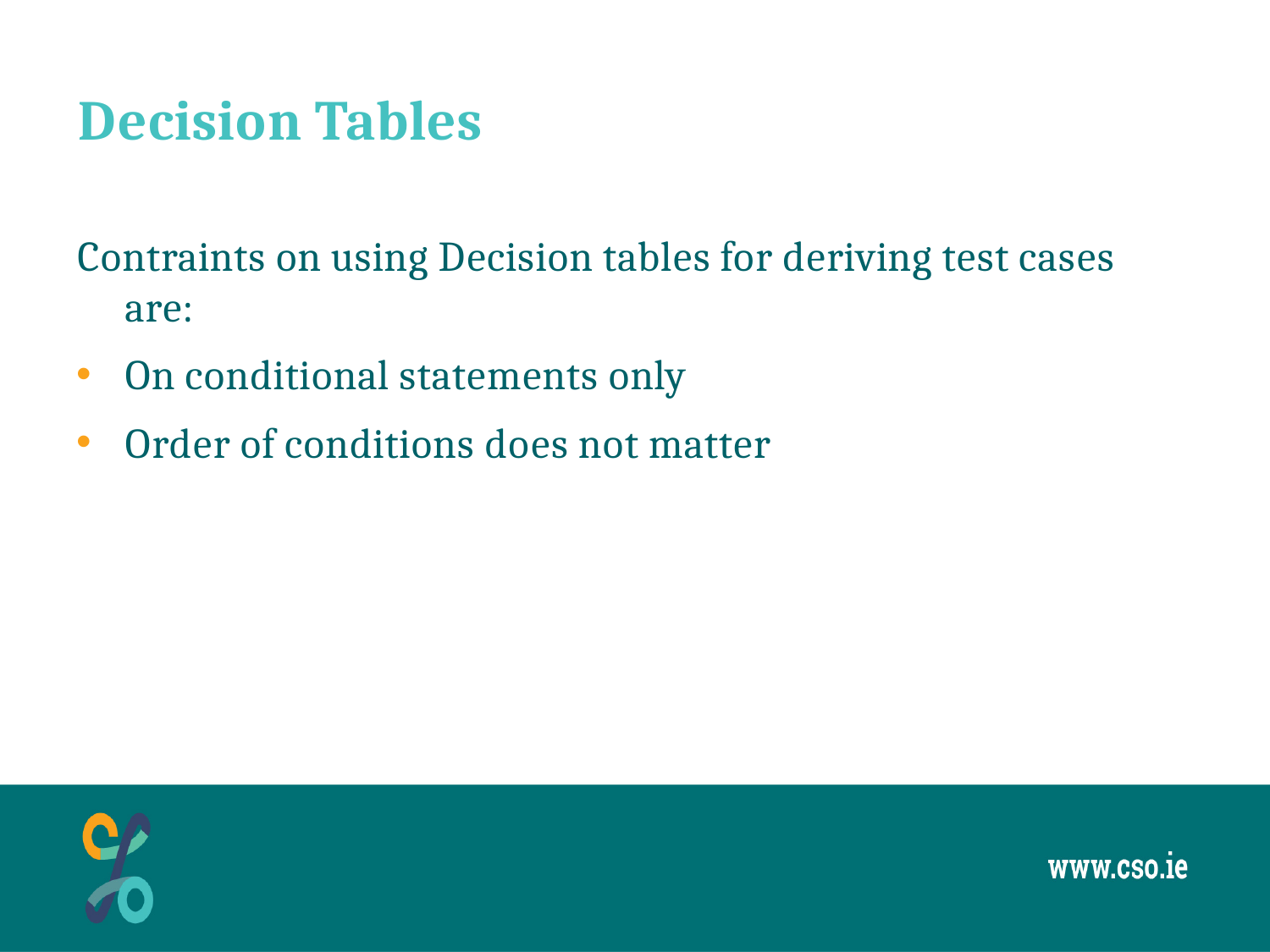

# Decision Tables
Contraints on using Decision tables for deriving test cases are:
On conditional statements only
Order of conditions does not matter